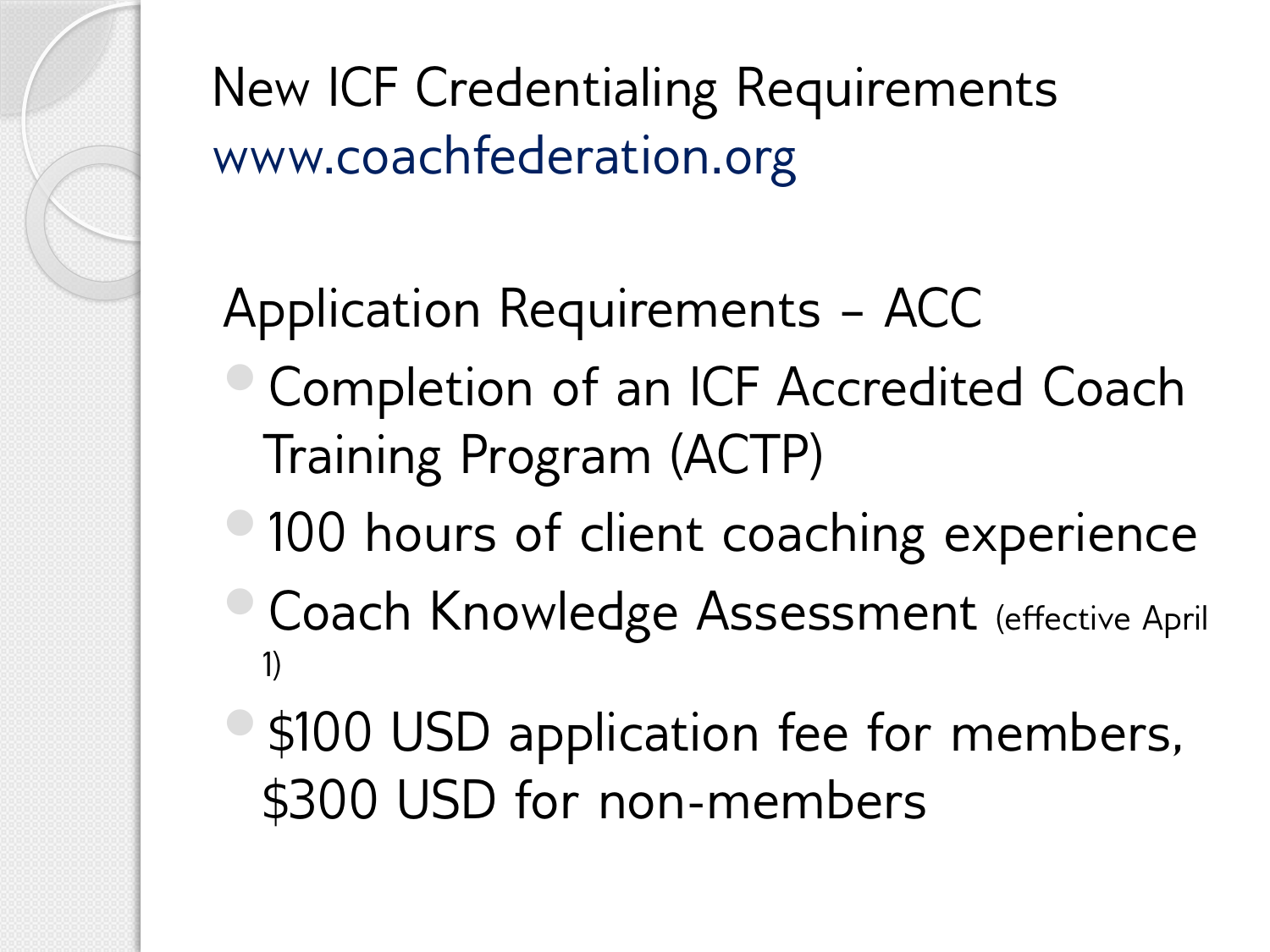

# New ICF Credentialing Requirements www.coachfederation.org
Application Requirements – ACC
Completion of an ICF Accredited Coach Training Program (ACTP)
100 hours of client coaching experience
Coach Knowledge Assessment (effective April 1)
$100 USD application fee for members, $300 USD for non-members